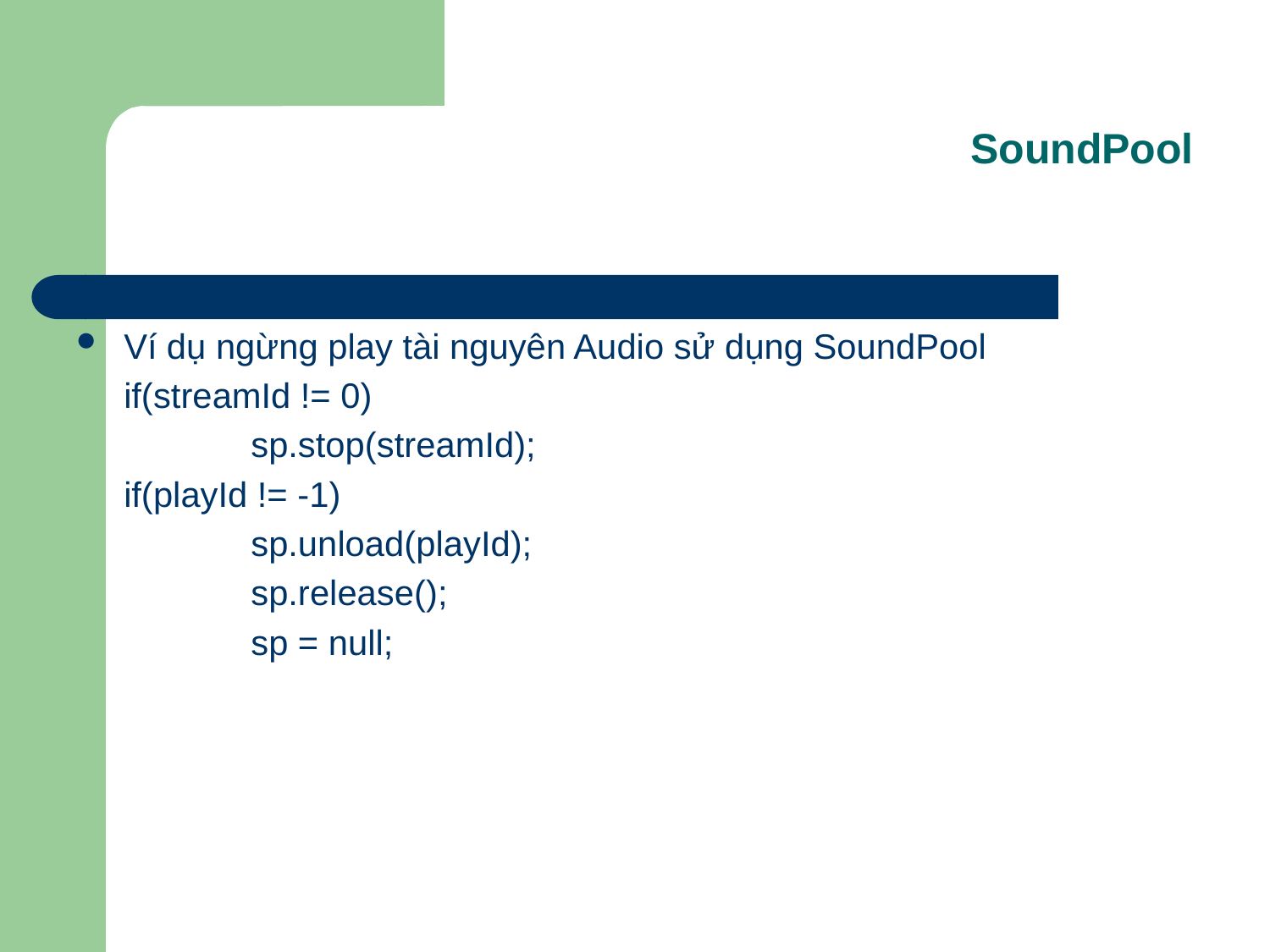

SoundPool
Ví dụ ngừng play tài nguyên Audio sử dụng SoundPool
	if(streamId != 0)
		sp.stop(streamId);
	if(playId != -1)
		sp.unload(playId);
		sp.release();
		sp = null;